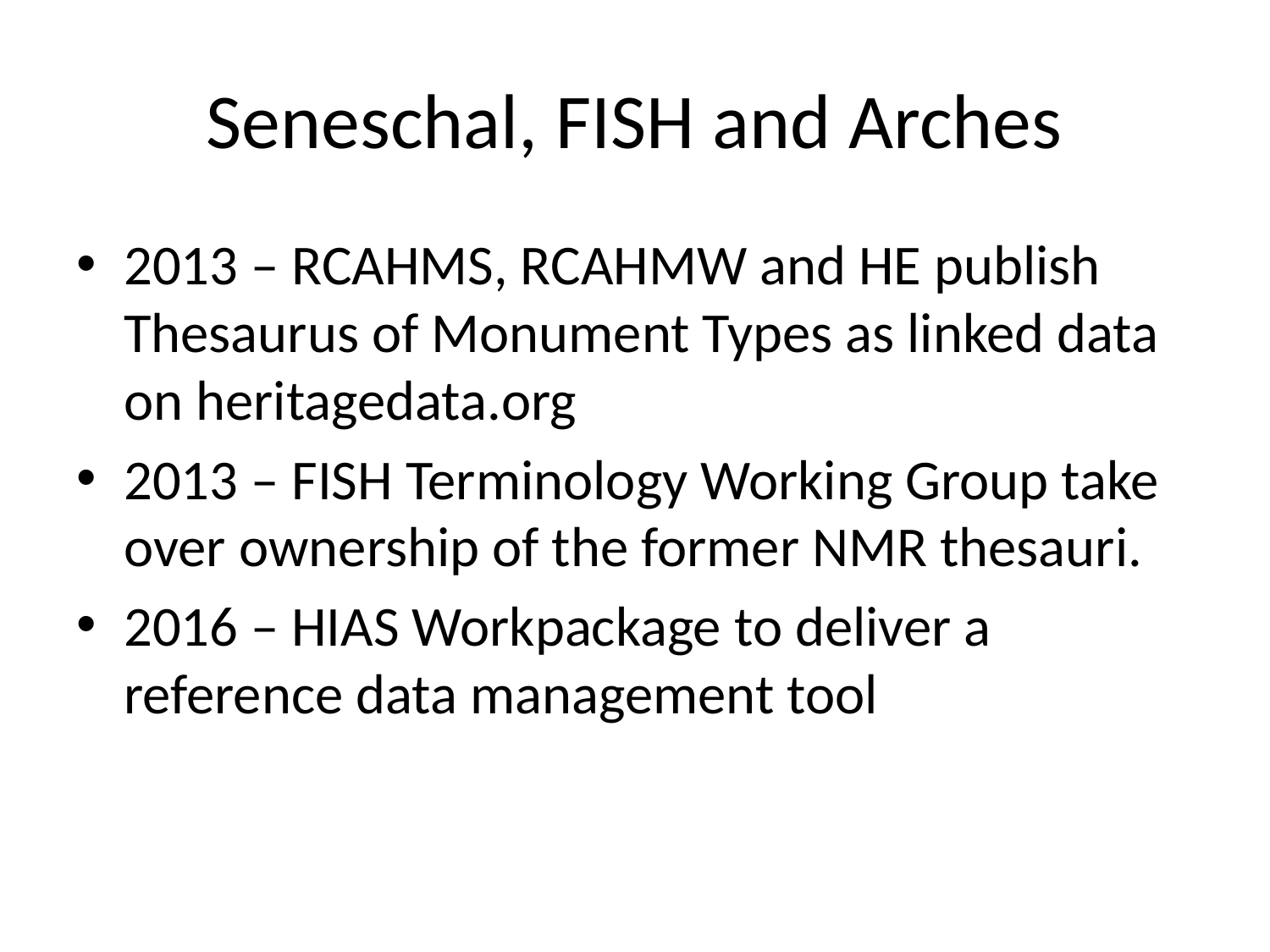

# Seneschal, FISH and Arches
2013 – RCAHMS, RCAHMW and HE publish Thesaurus of Monument Types as linked data on heritagedata.org
2013 – FISH Terminology Working Group take over ownership of the former NMR thesauri.
2016 – HIAS Workpackage to deliver a reference data management tool